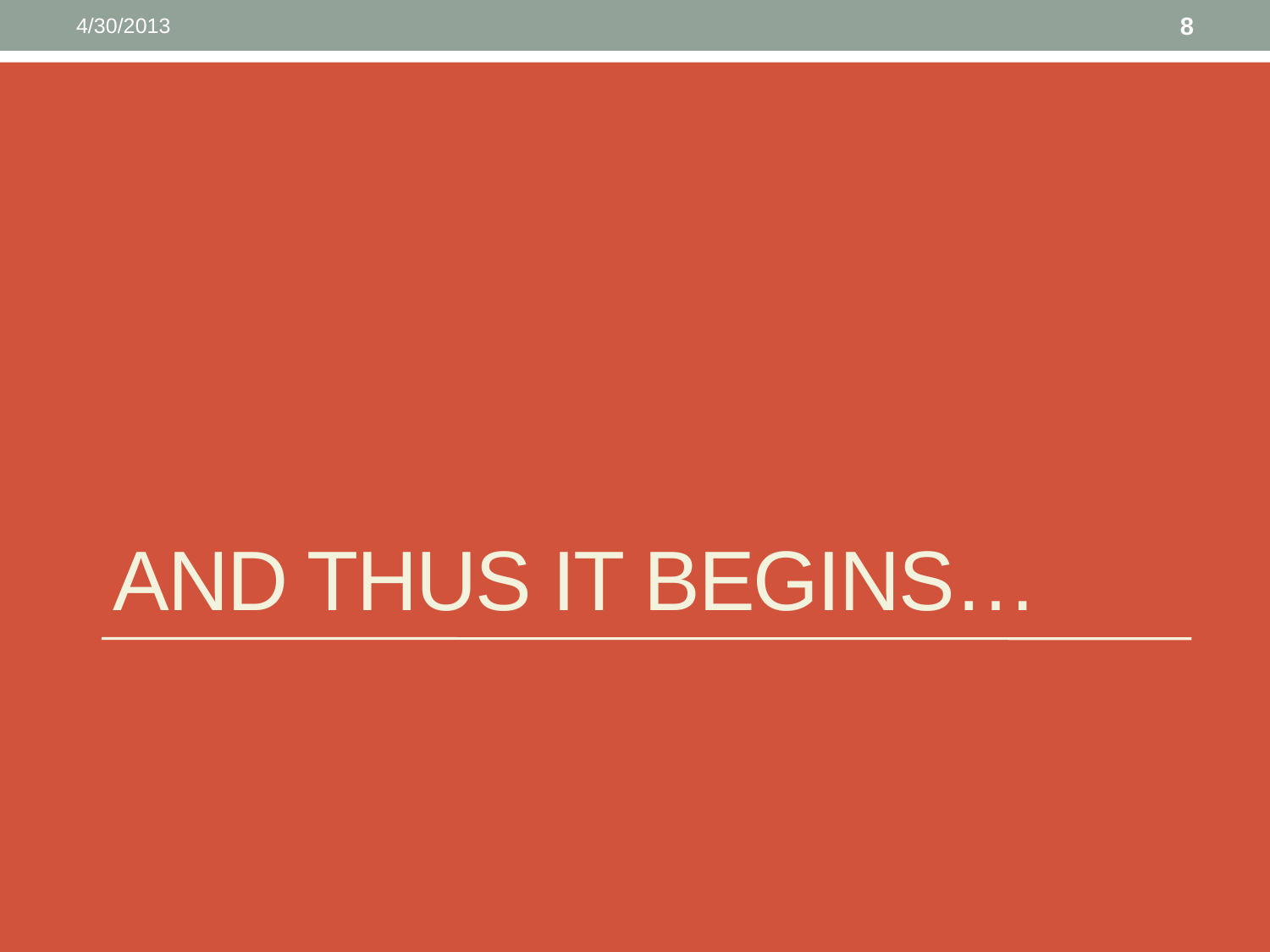

4/30/2013

8
# And thus it begins…